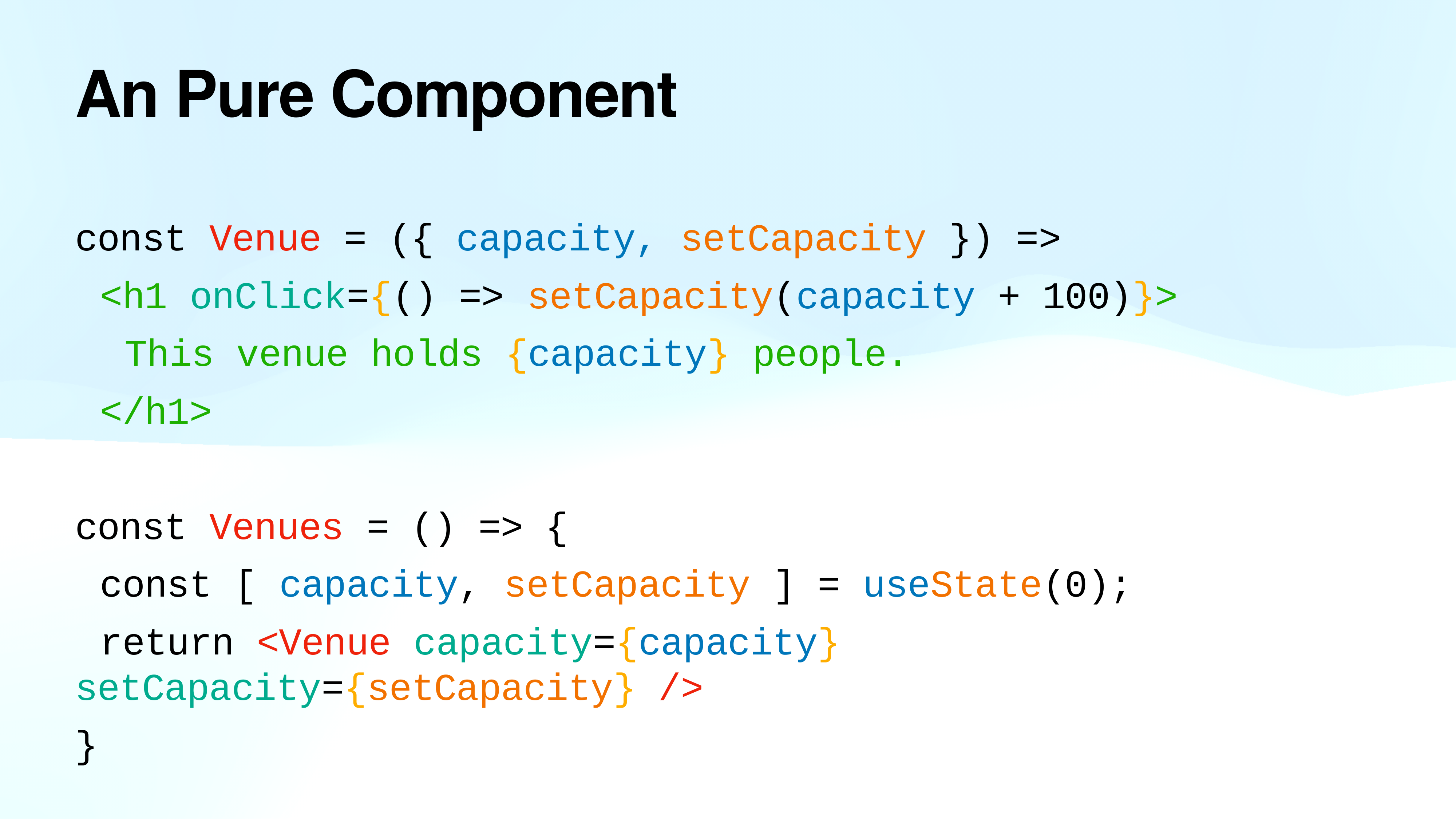

# An Pure Component
const Venue = ({ capacity, setCapacity }) =>
<h1 onClick={() => setCapacity(capacity + 100)}>
This venue holds {capacity} people.
</h1>

const Venues = () => {
const [ capacity, setCapacity ] = useState(0);
return <Venue capacity={capacity} setCapacity={setCapacity} />
}